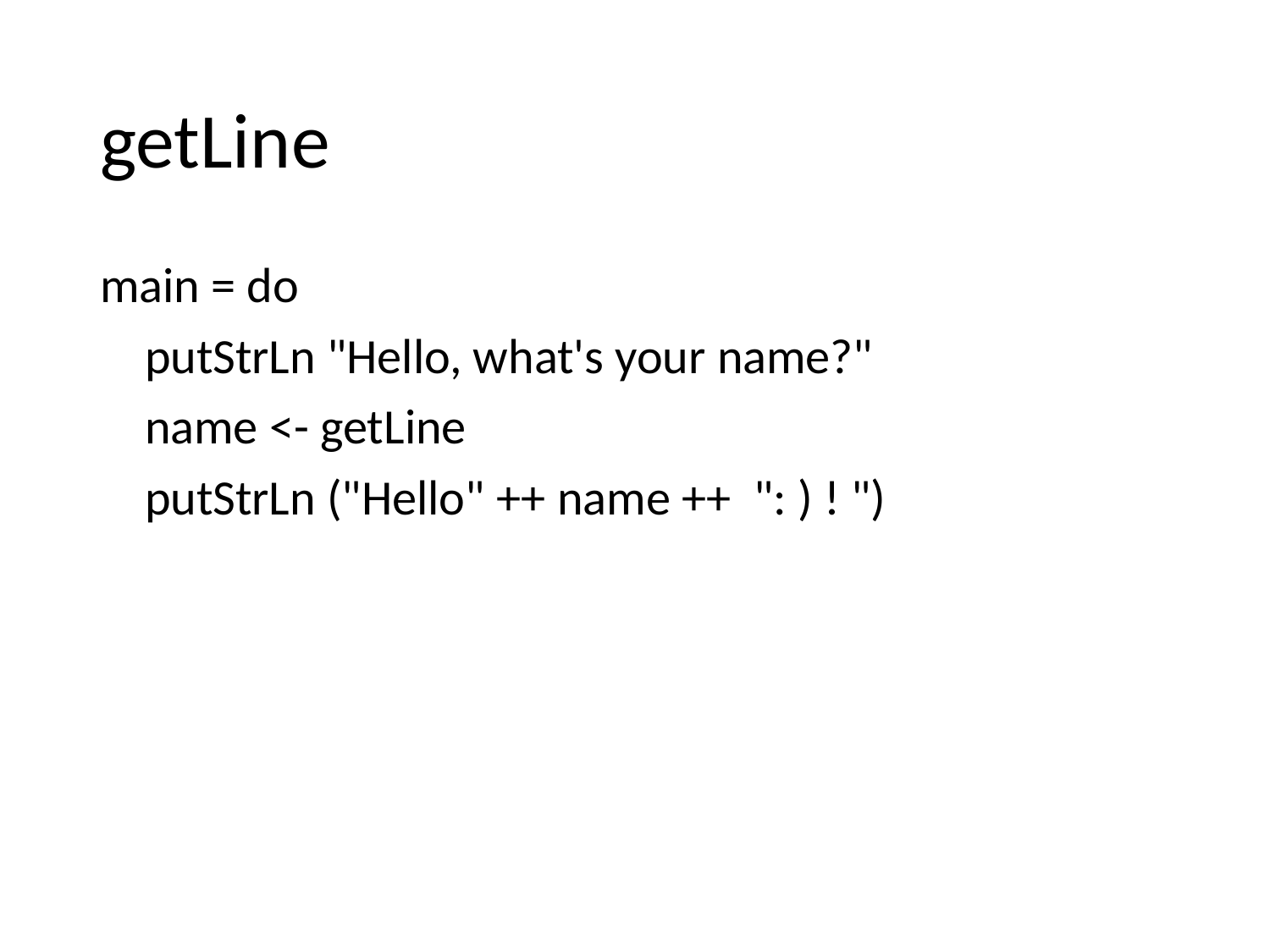

# getLine
main = do
    putStrLn "Hello, what's your name?"
    name <- getLine
    putStrLn ("Hello" ++ name ++  ": ) ! ")